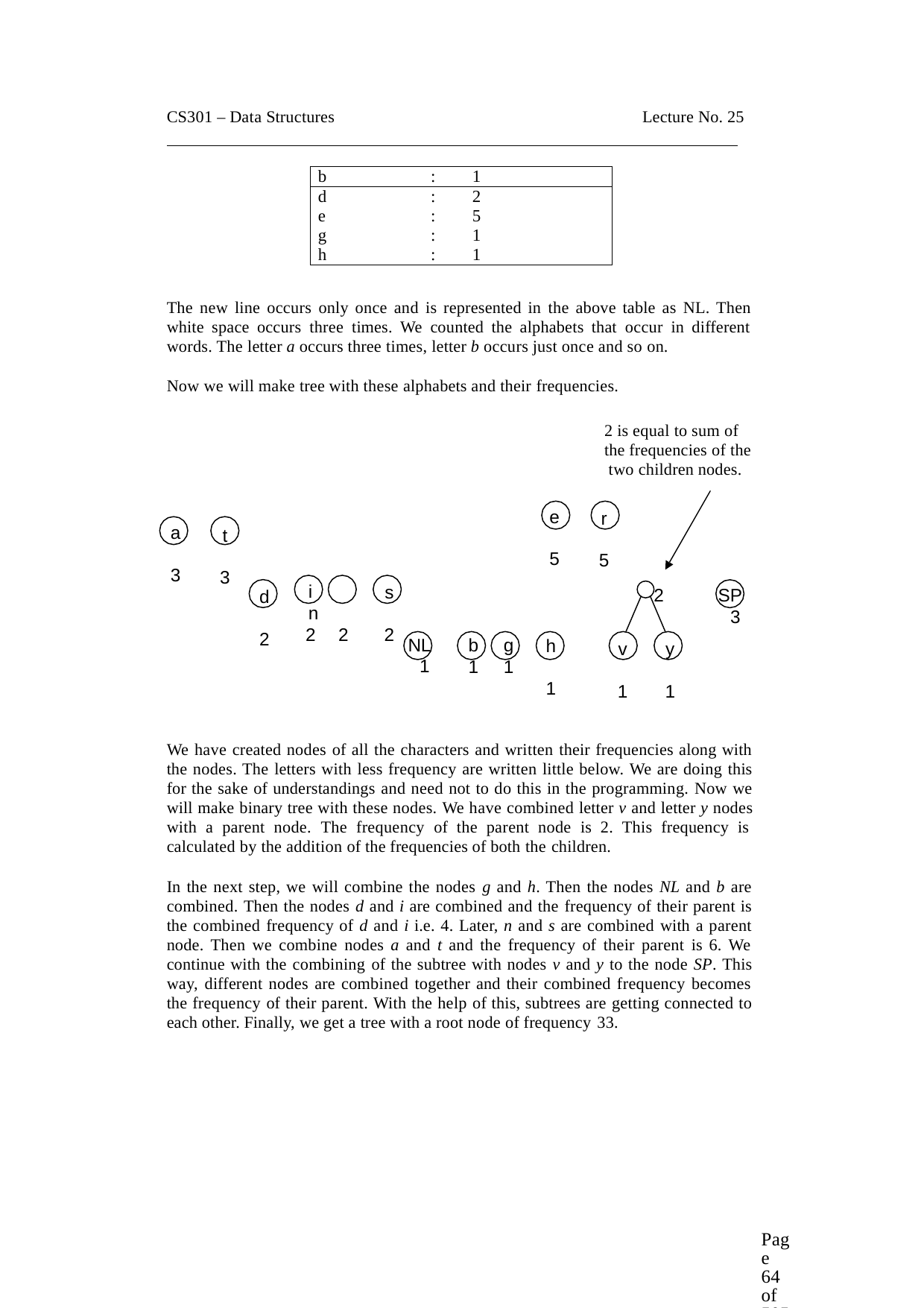

CS301 – Data Structures
Lecture No. 25

|  |  |
| --- | --- |
| b : | 1 |
| d : | 2 |
| e : | 5 |
| g : | 1 |
| h : | 1 |
The new line occurs only once and is represented in the above table as NL. Then  white space occurs three times. We counted the alphabets that occur in different  words. The letter a occurs three times, letter b occurs just once and so on.

Now we will make tree with these alphabets and their frequencies.

2 is equal to sum of  the frequencies of the  two children nodes.

e  5
r  5

a  3
t  3

i	n
2	2

s  2
2
SP  3
d  2

b	g
1	1
NL  1
h  1
v  1
y  1
We have created nodes of all the characters and written their frequencies along with  the nodes. The letters with less frequency are written little below. We are doing this  for the sake of understandings and need not to do this in the programming. Now we  will make binary tree with these nodes. We have combined letter v and letter y nodes  with a parent node. The frequency of the parent node is 2. This frequency is  calculated by the addition of the frequencies of both the children.

In the next step, we will combine the nodes g and h. Then the nodes NL and b are  combined. Then the nodes d and i are combined and the frequency of their parent is  the combined frequency of d and i i.e. 4. Later, n and s are combined with a parent  node. Then we combine nodes a and t and the frequency of their parent is 6. We  continue with the combining of the subtree with nodes v and y to the node SP. This  way, different nodes are combined together and their combined frequency becomes  the frequency of their parent. With the help of this, subtrees are getting connected to  each other. Finally, we get a tree with a root node of frequency 33.
Page 64 of 505